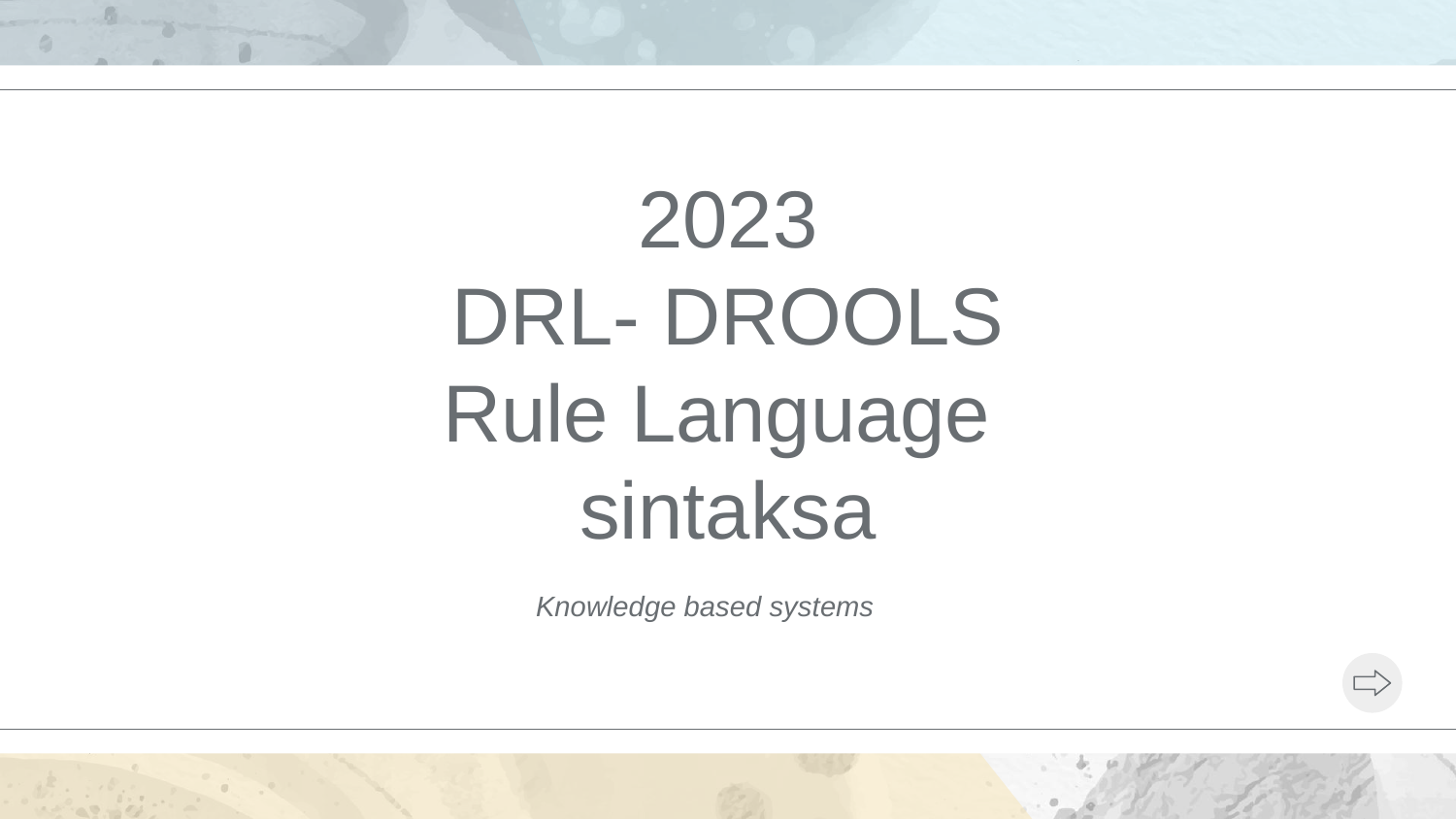

# 2023
DRL- DROOLS Rule Language
sintaksa
Knowledge based systems